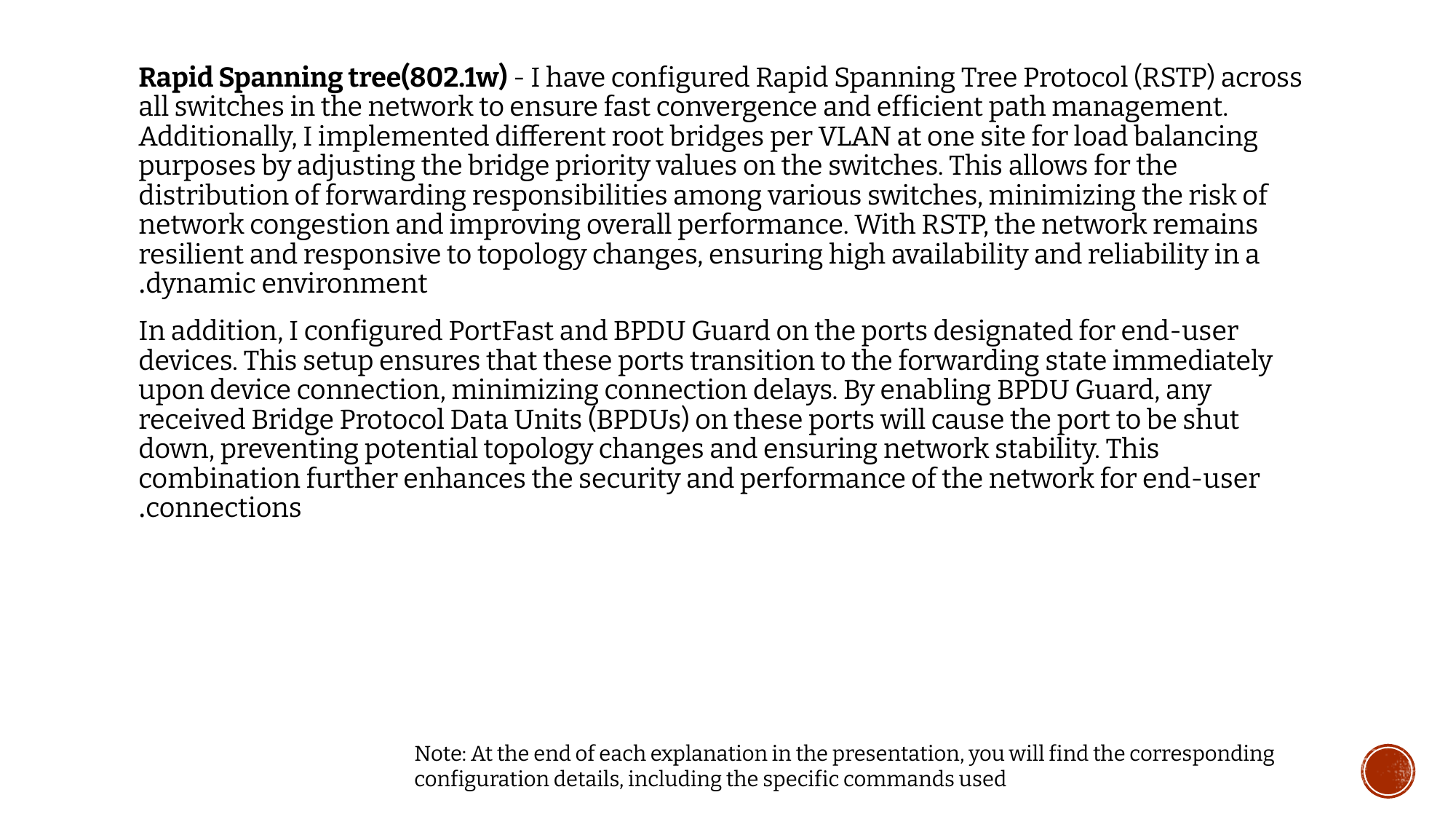

Rapid Spanning tree(802.1w) - I have configured Rapid Spanning Tree Protocol (RSTP) across all switches in the network to ensure fast convergence and efficient path management. Additionally, I implemented different root bridges per VLAN at one site for load balancing purposes by adjusting the bridge priority values on the switches. This allows for the distribution of forwarding responsibilities among various switches, minimizing the risk of network congestion and improving overall performance. With RSTP, the network remains resilient and responsive to topology changes, ensuring high availability and reliability in a dynamic environment.
In addition, I configured PortFast and BPDU Guard on the ports designated for end-user devices. This setup ensures that these ports transition to the forwarding state immediately upon device connection, minimizing connection delays. By enabling BPDU Guard, any received Bridge Protocol Data Units (BPDUs) on these ports will cause the port to be shut down, preventing potential topology changes and ensuring network stability. This combination further enhances the security and performance of the network for end-user connections.
Note: At the end of each explanation in the presentation, you will find the corresponding configuration details, including the specific commands used